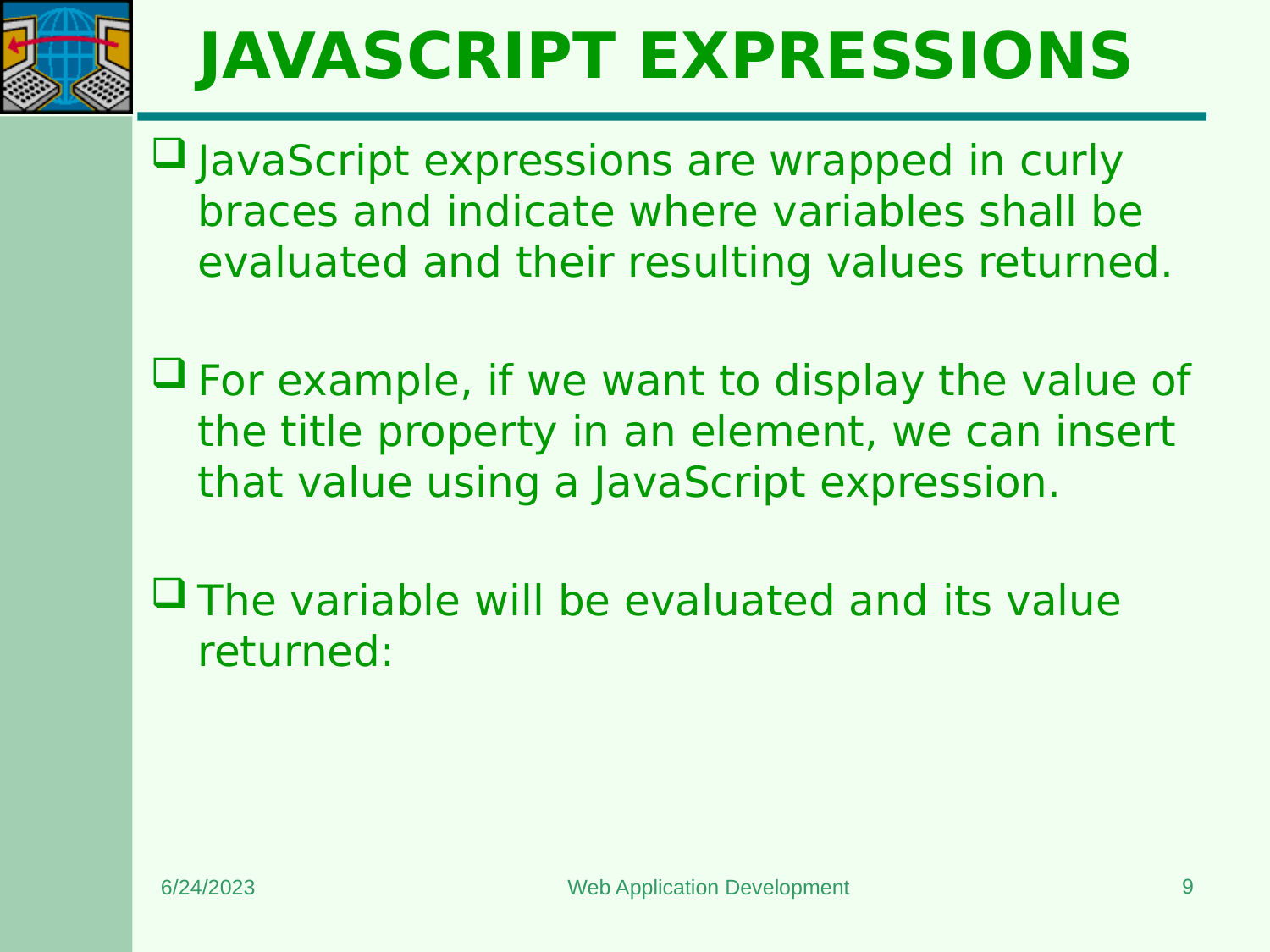

# JAVASCRIPT EXPRESSIONS
JavaScript expressions are wrapped in curly braces and indicate where variables shall be evaluated and their resulting values returned.

For example, if we want to display the value of the title property in an element, we can insert that value using a JavaScript expression.

The variable will be evaluated and its value returned:

9
6/24/2023
Web Application Development